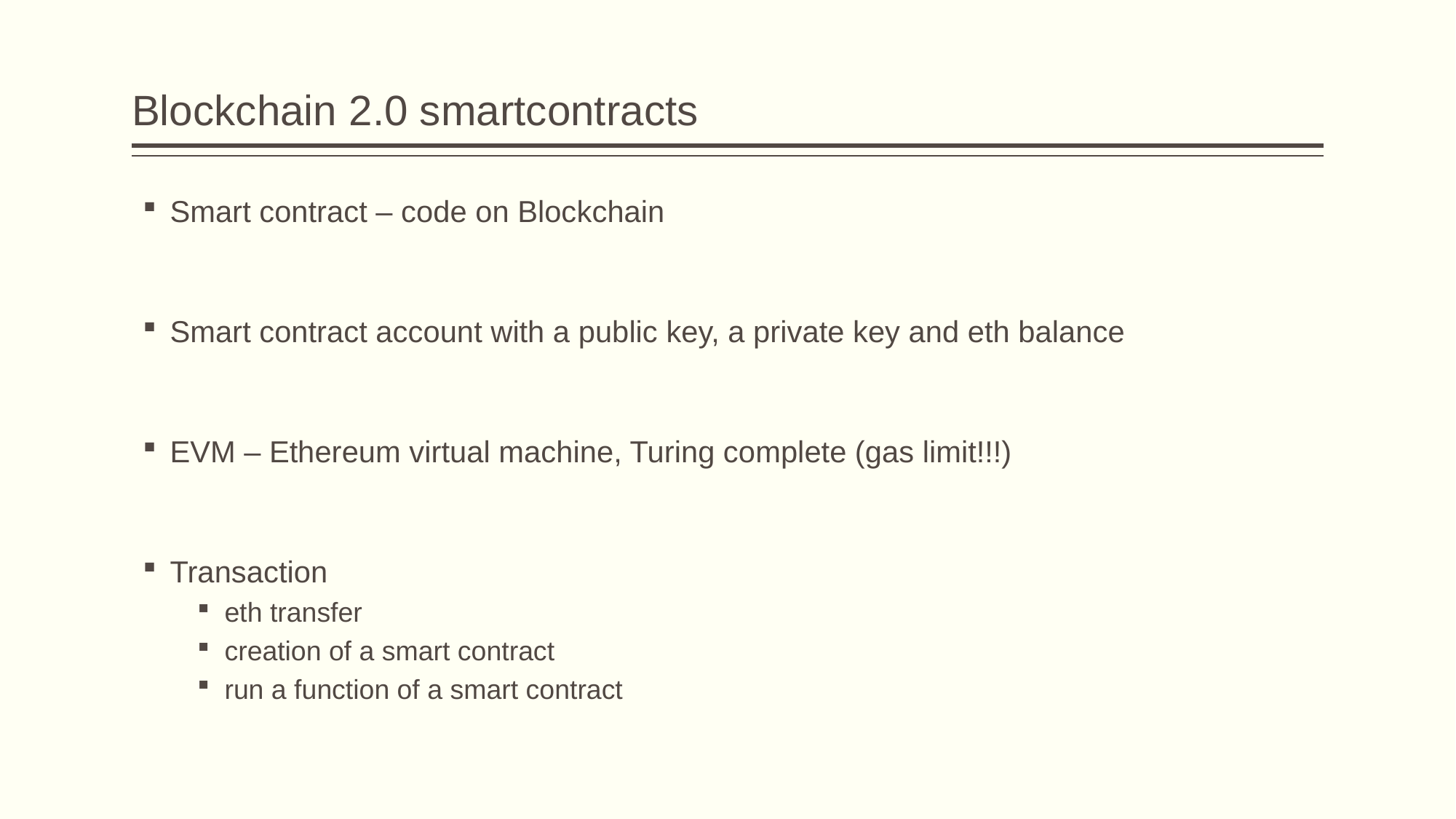

# Blockchain 2.0 smartcontracts
Smart contract – code on Blockchain

Smart contract account with a public key, a private key and eth balance

EVM – Ethereum virtual machine, Turing complete (gas limit!!!)

Transaction
eth transfer
creation of a smart contract
run a function of a smart contract